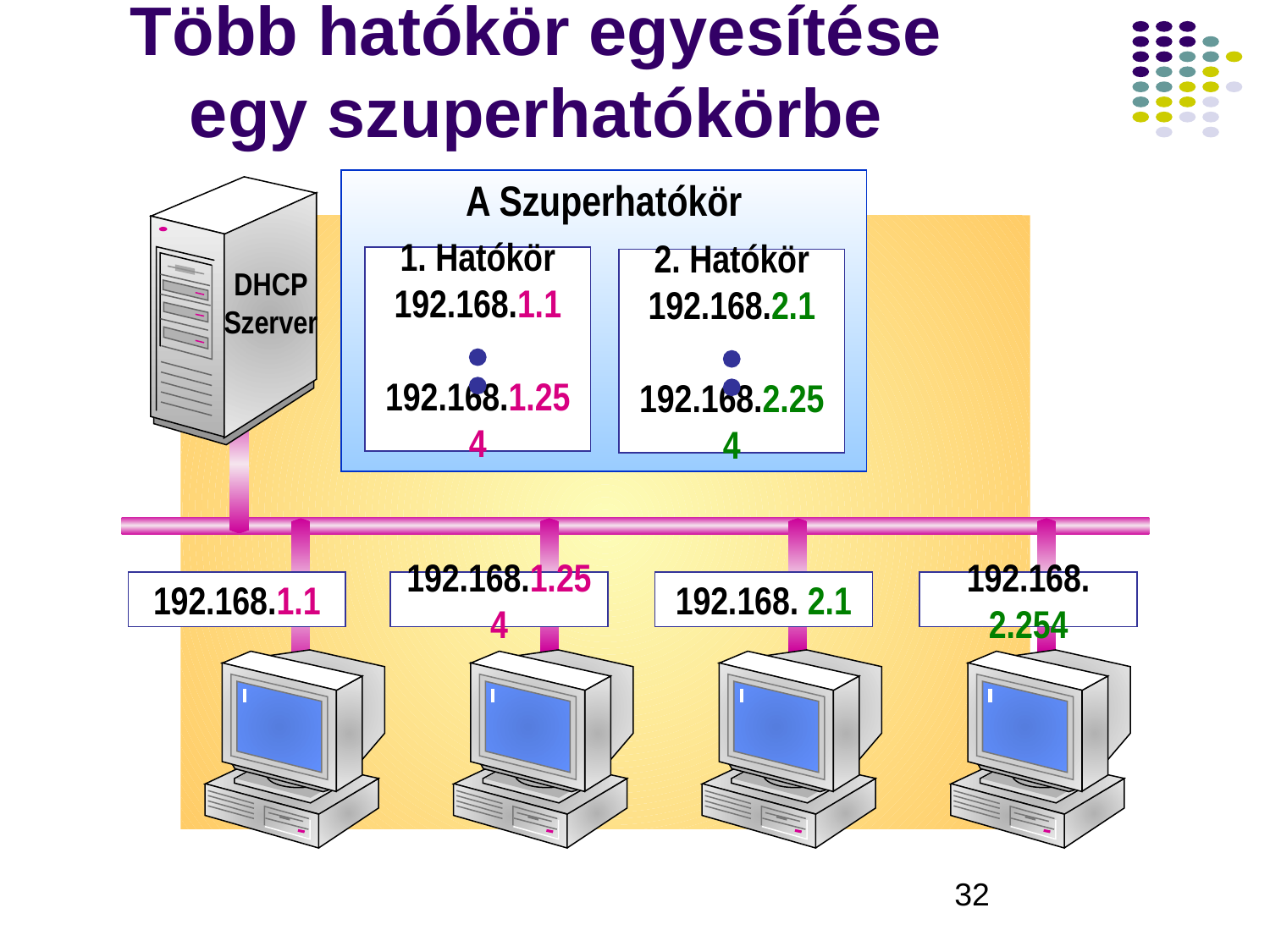

# Több hatókör egyesítése egy szuperhatókörbe
A Szuperhatókör

1. Hatókör
192.168.1.1
192.168.1.254
2. Hatókör
192.168.2.1
192.168.2.254
DHCP
Szerver

192.168.1.1
192.168.1.254
192.168. 2.1
192.168. 2.254

32